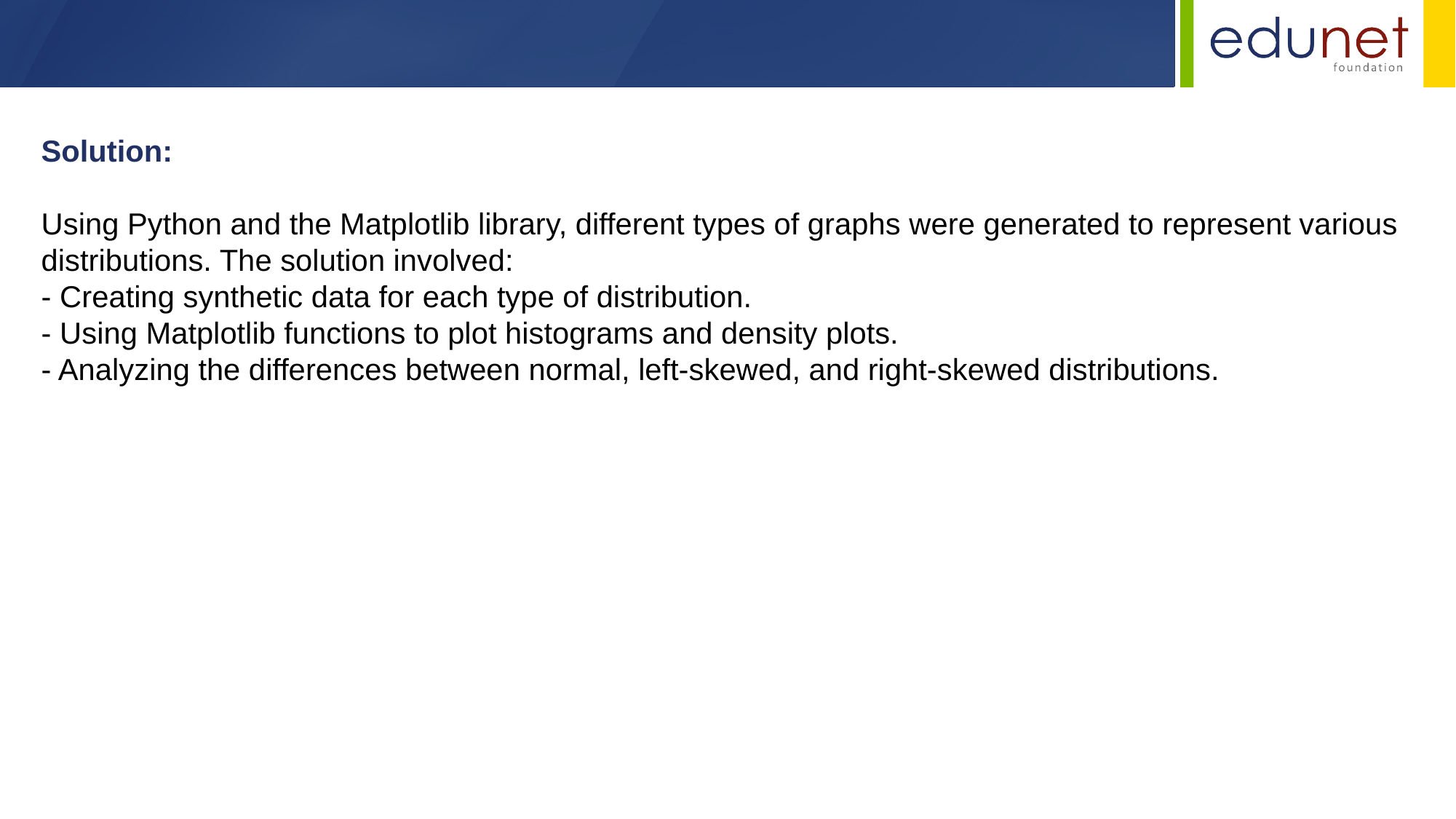

Solution:

Using Python and the Matplotlib library, different types of graphs were generated to represent various distributions. The solution involved:
- Creating synthetic data for each type of distribution.
- Using Matplotlib functions to plot histograms and density plots.
- Analyzing the differences between normal, left-skewed, and right-skewed distributions.